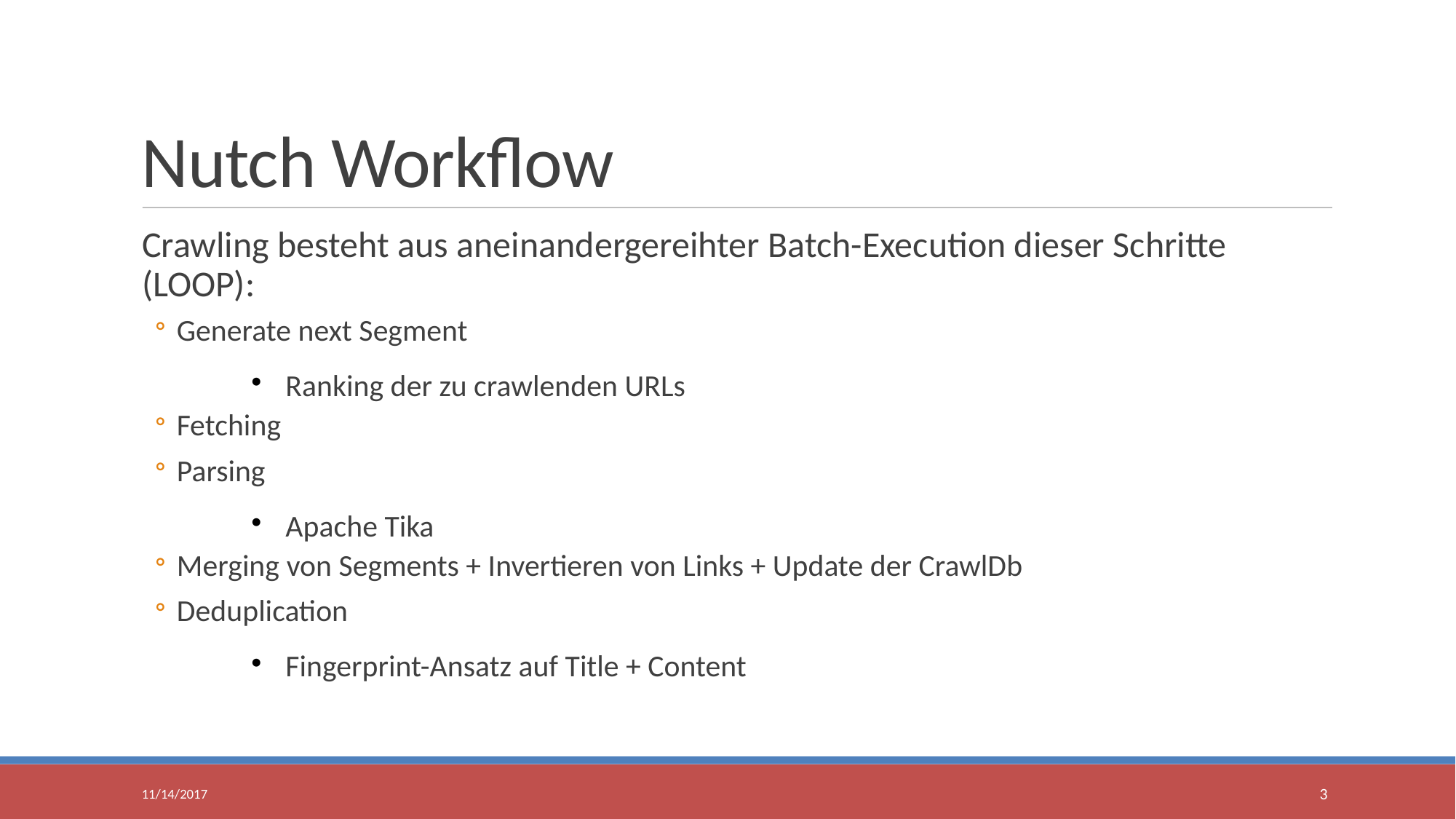

Nutch Workflow
Crawling besteht aus aneinandergereihter Batch-Execution dieser Schritte (LOOP):
Generate next Segment
Ranking der zu crawlenden URLs
Fetching
Parsing
Apache Tika
Merging von Segments + Invertieren von Links + Update der CrawlDb
Deduplication
Fingerprint-Ansatz auf Title + Content
11/14/2017
3